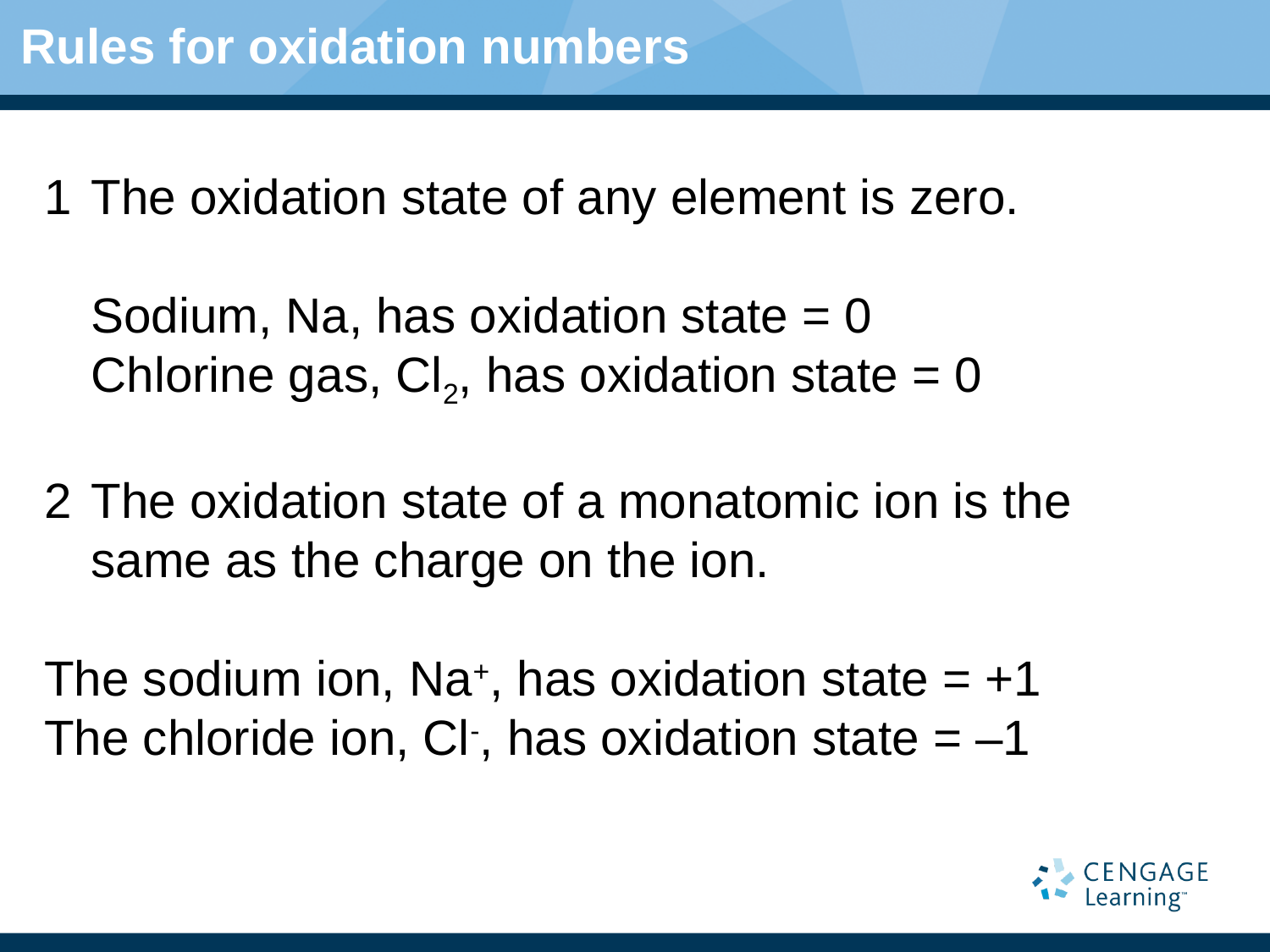

# Rules for oxidation numbers
1	The oxidation state of any element is zero.

Sodium, Na, has oxidation state = 0
Chlorine gas, Cl2, has oxidation state = 0

2	The oxidation state of a monatomic ion is the same as the charge on the ion.

The sodium ion, Na+, has oxidation state = +1
The chloride ion, Cl-, has oxidation state = –1